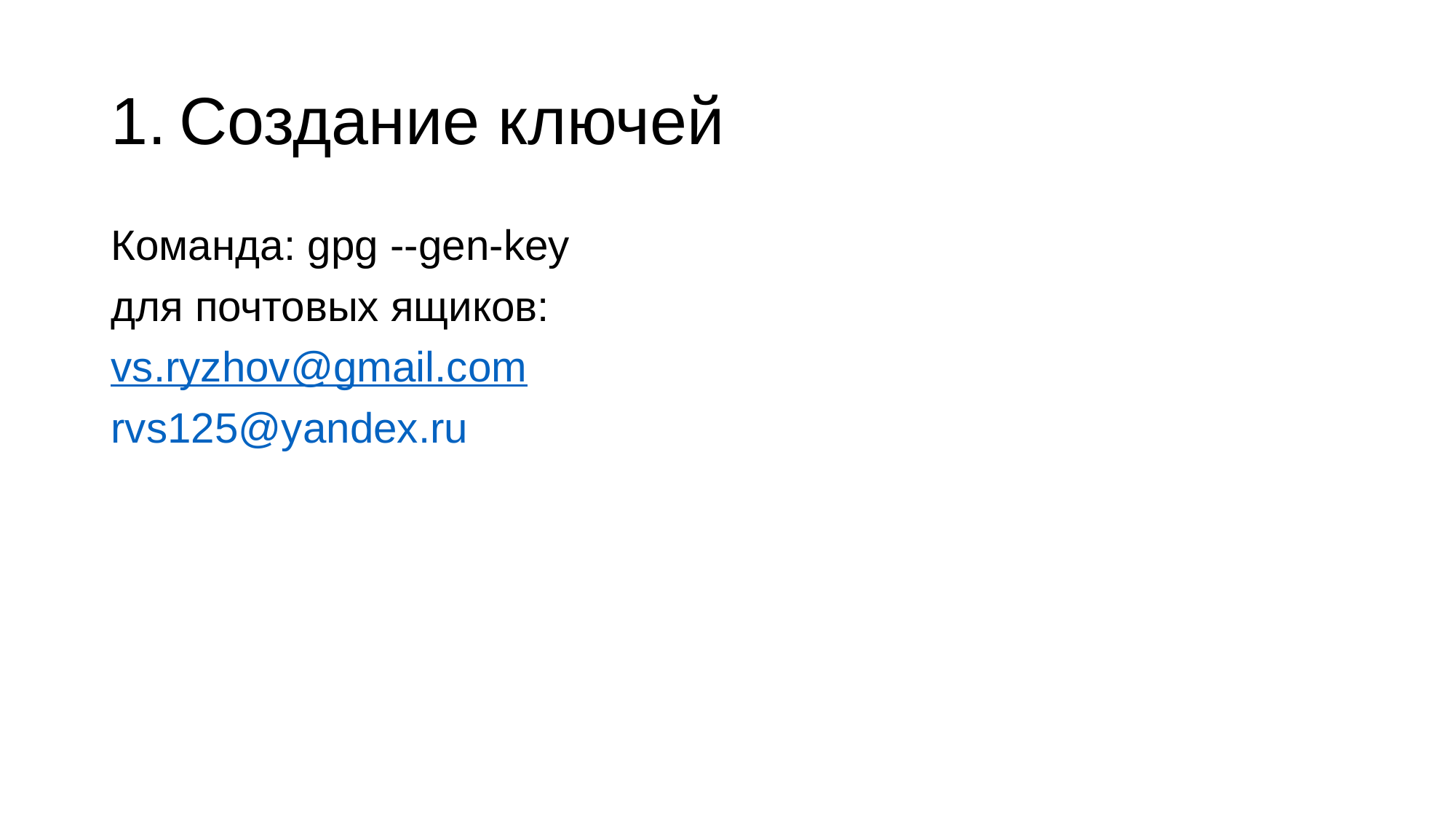

# Создание ключей
Команда: gpg --gen-key
для почтовых ящиков:
vs.ryzhov@gmail.com
rvs125@yandex.ru